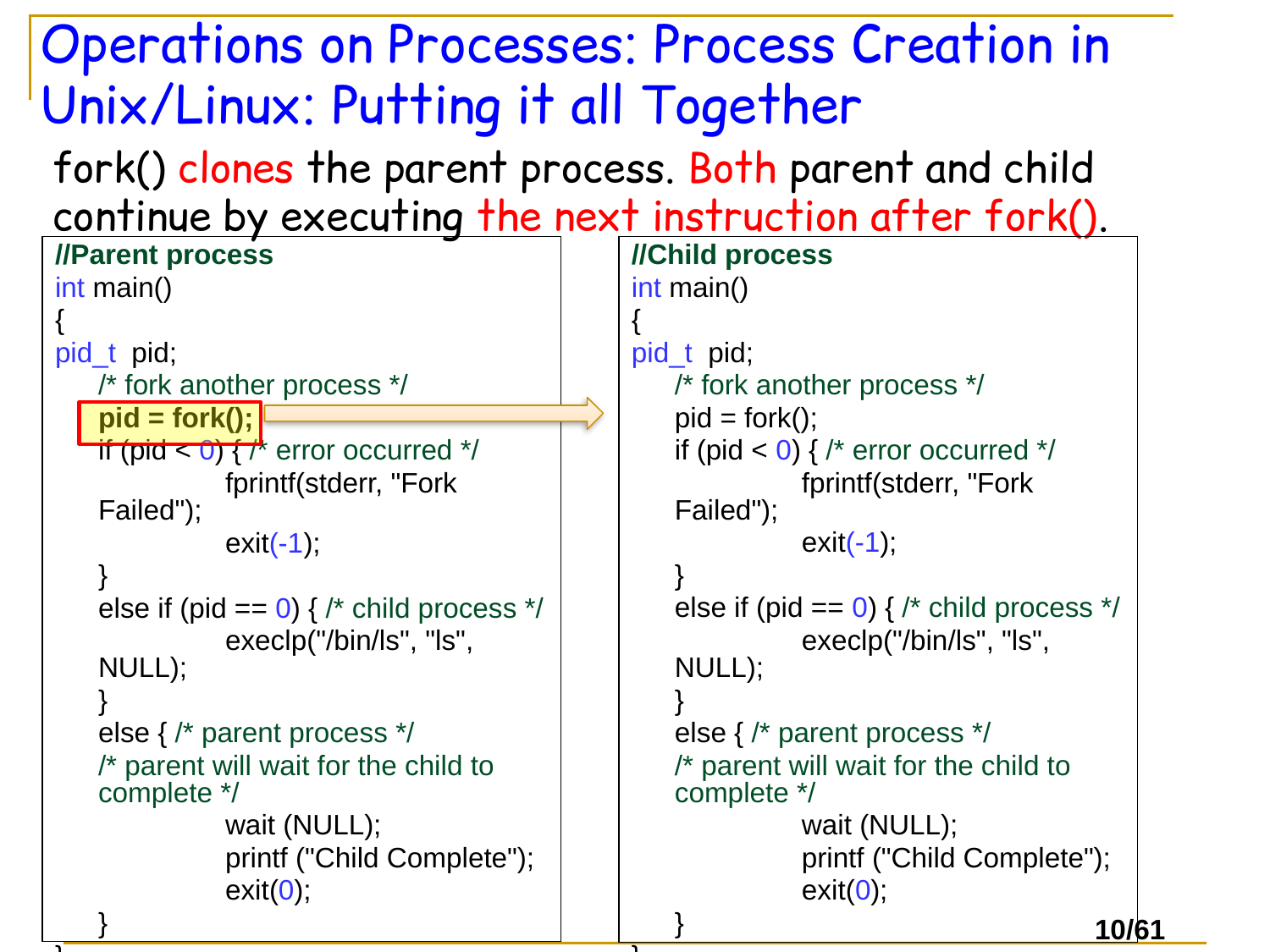

# Operations on Processes: Process Creation in Unix/Linux: Putting it all Together
fork() clones the parent process. Both parent and child continue by executing the next instruction after fork().
//Parent process
int main()
{
pid_t  pid;
	/* fork another process */
	pid = fork();
	if (pid < 0) { /* error occurred */
		fprintf(stderr, "Fork Failed");
		exit(-1);
	}
	else if (pid == 0) { /* child process */
		execlp("/bin/ls", "ls", NULL);
	}
	else { /* parent process */
	/* parent will wait for the child to complete */
		wait (NULL);
		printf ("Child Complete");
		exit(0);
	}
}
//Child process
int main()
{
pid_t  pid;
	/* fork another process */
	pid = fork();
	if (pid < 0) { /* error occurred */
		fprintf(stderr, "Fork Failed");
		exit(-1);
	}
	else if (pid == 0) { /* child process */
		execlp("/bin/ls", "ls", NULL);
	}
	else { /* parent process */
	/* parent will wait for the child to complete */
		wait (NULL);
		printf ("Child Complete");
		exit(0);
	}
}